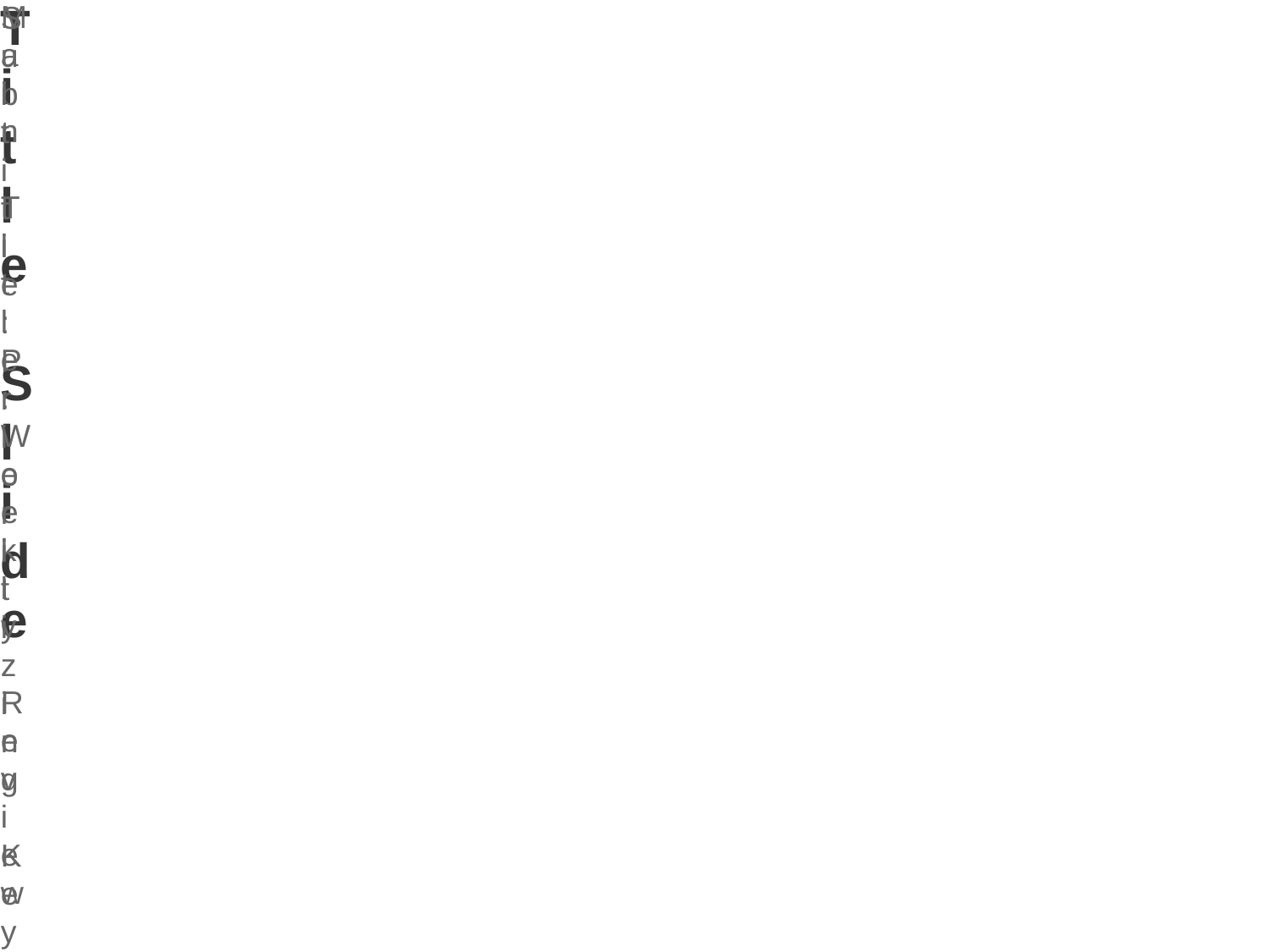

Title Slide
Main Title: Weekly Review & Action Plan:  November 16-20, 2020
Subtitle: Prioritizing Key Tasks and Initiatives